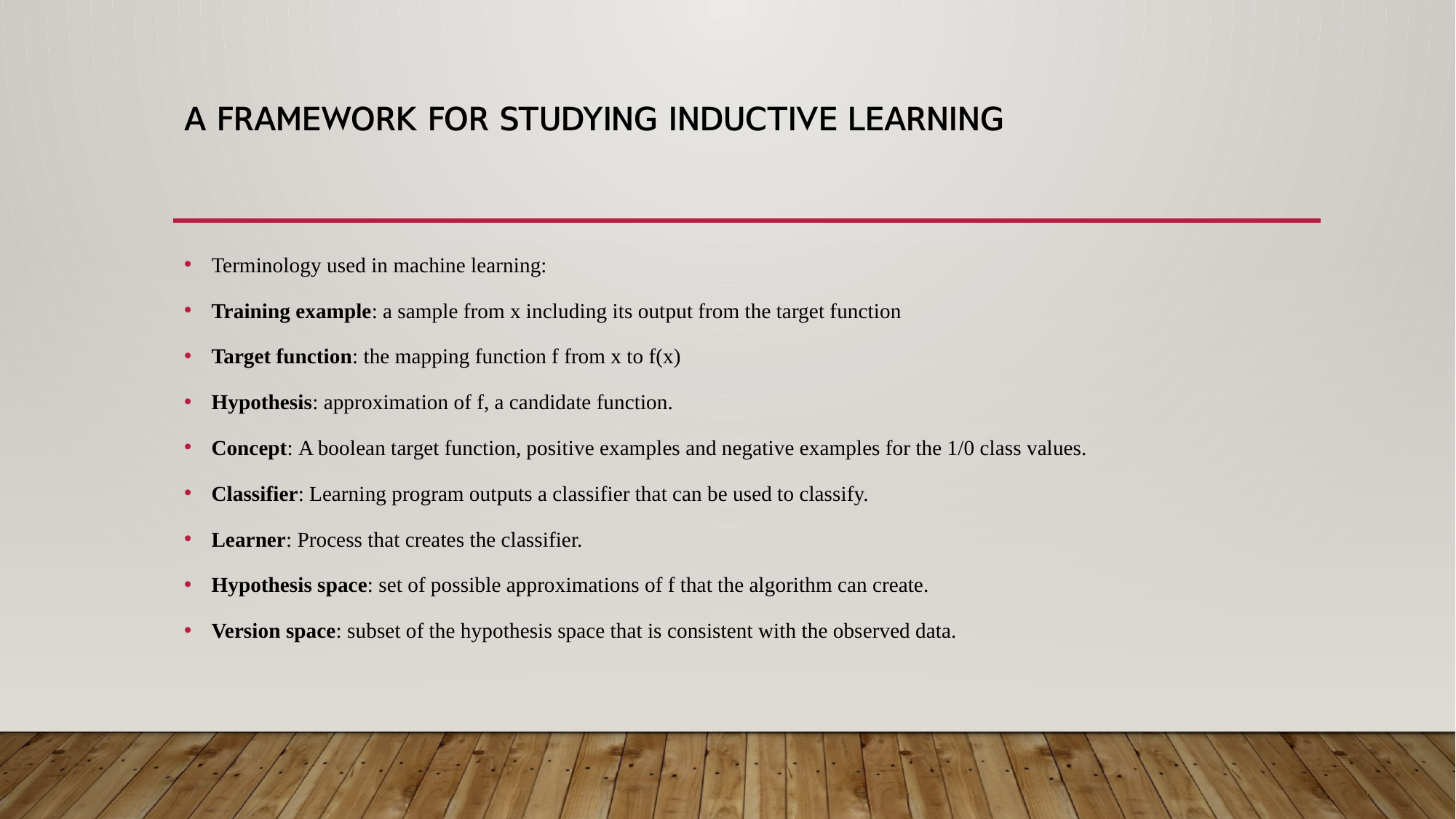

# A Framework For Studying Inductive Learning
Terminology used in machine learning:
Training example: a sample from x including its output from the target function
Target function: the mapping function f from x to f(x)
Hypothesis: approximation of f, a candidate function.
Concept: A boolean target function, positive examples and negative examples for the 1/0 class values.
Classifier: Learning program outputs a classifier that can be used to classify.
Learner: Process that creates the classifier.
Hypothesis space: set of possible approximations of f that the algorithm can create.
Version space: subset of the hypothesis space that is consistent with the observed data.